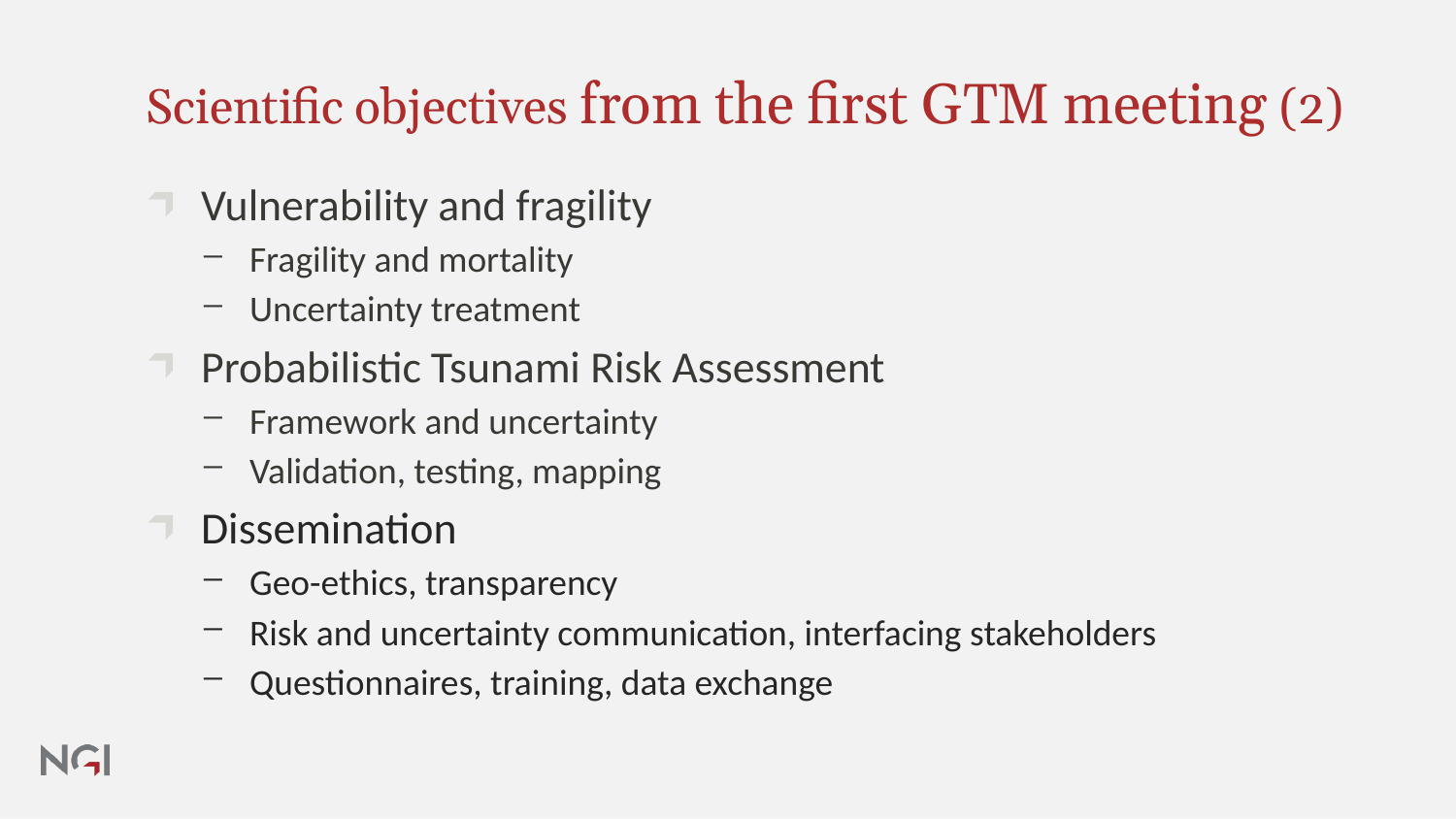

# Scientific objectives from the first GTM meeting (2)
Vulnerability and fragility
Fragility and mortality
Uncertainty treatment
Probabilistic Tsunami Risk Assessment
Framework and uncertainty
Validation, testing, mapping
Dissemination
Geo-ethics, transparency
Risk and uncertainty communication, interfacing stakeholders
Questionnaires, training, data exchange